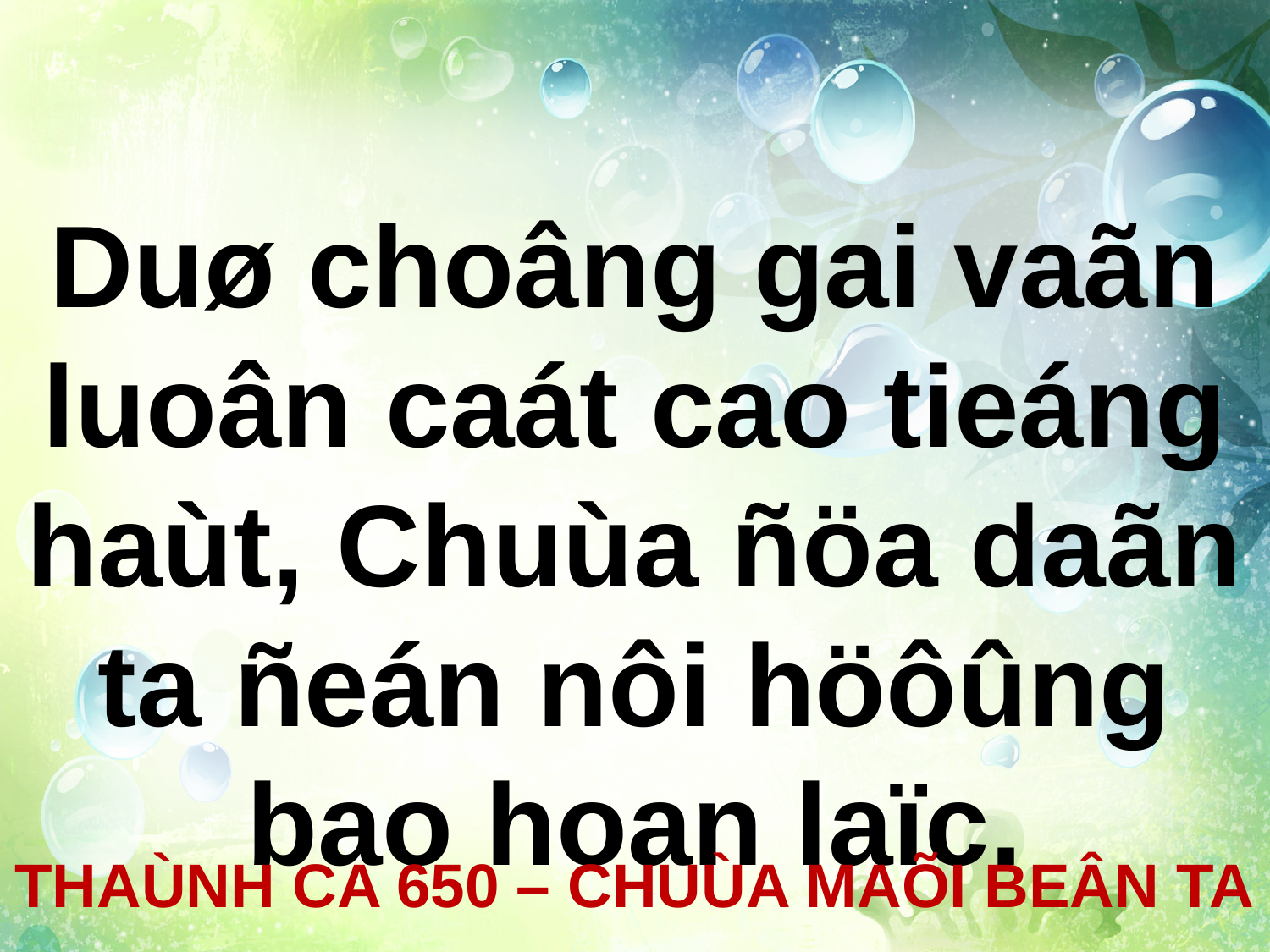

Duø choâng gai vaãn luoân caát cao tieáng haùt, Chuùa ñöa daãn ta ñeán nôi höôûng bao hoan laïc.
THAÙNH CA 650 – CHUÙA MAÕI BEÂN TA